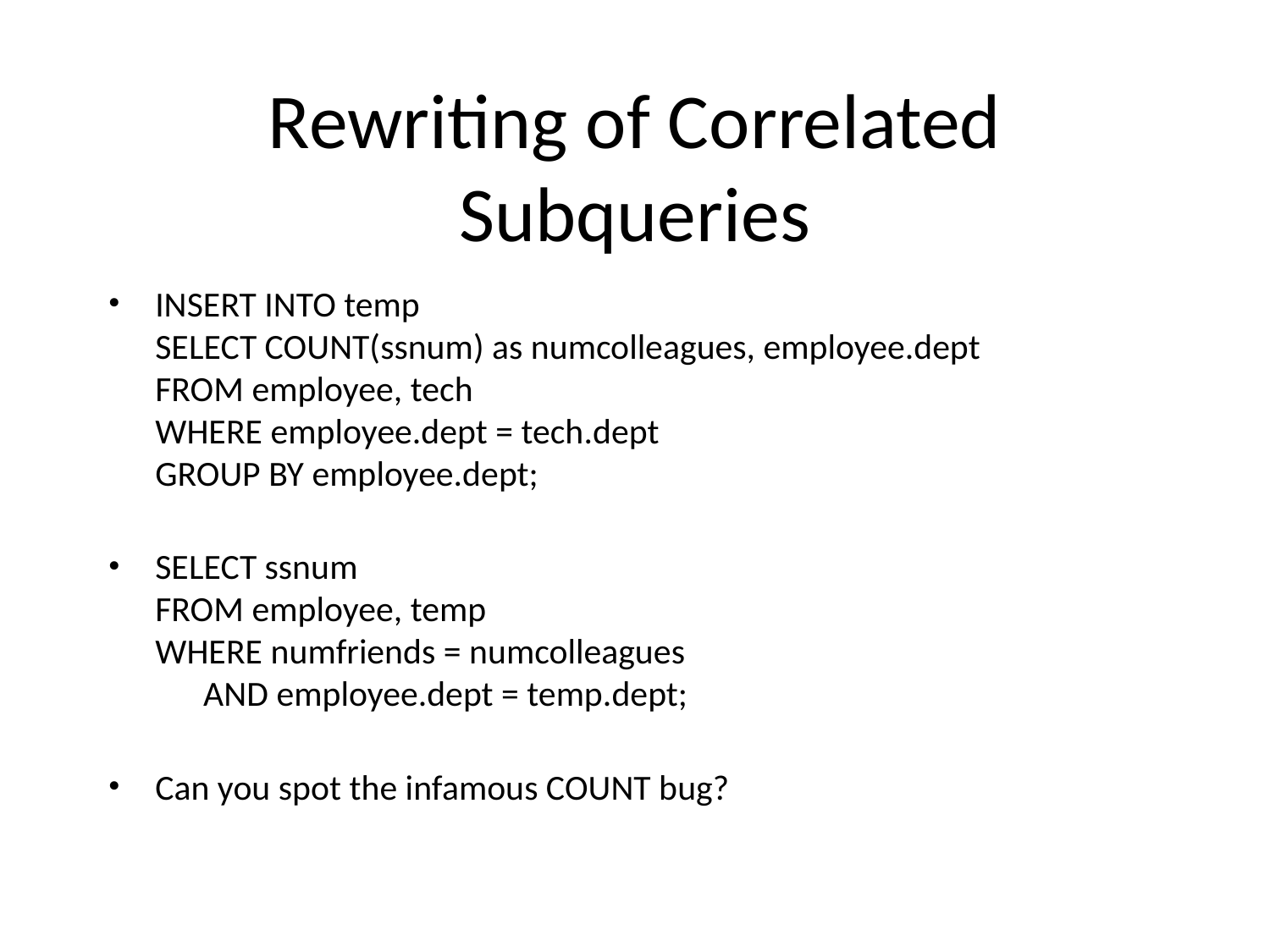

# Rewriting of Correlated Subqueries
INSERT INTO temp
SELECT COUNT(ssnum) as numcolleagues, employee.dept
FROM employee, tech
WHERE employee.dept = tech.dept
GROUP BY employee.dept;
SELECT ssnum
FROM employee, temp
WHERE numfriends = numcolleagues
      AND employee.dept = temp.dept;
Can you spot the infamous COUNT bug?